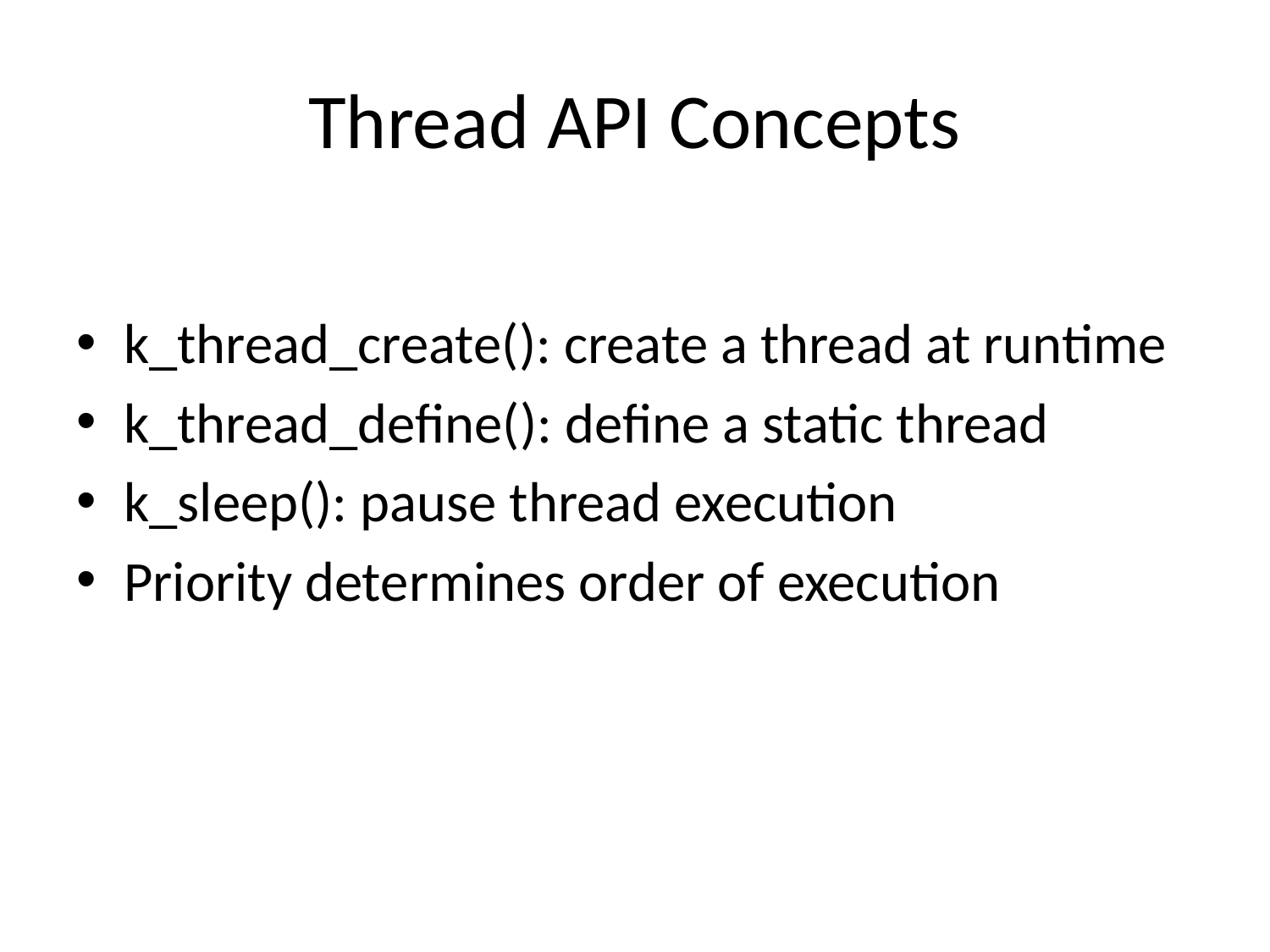

# Thread API Concepts

k_thread_create(): create a thread at runtime
k_thread_define(): define a static thread
k_sleep(): pause thread execution
Priority determines order of execution